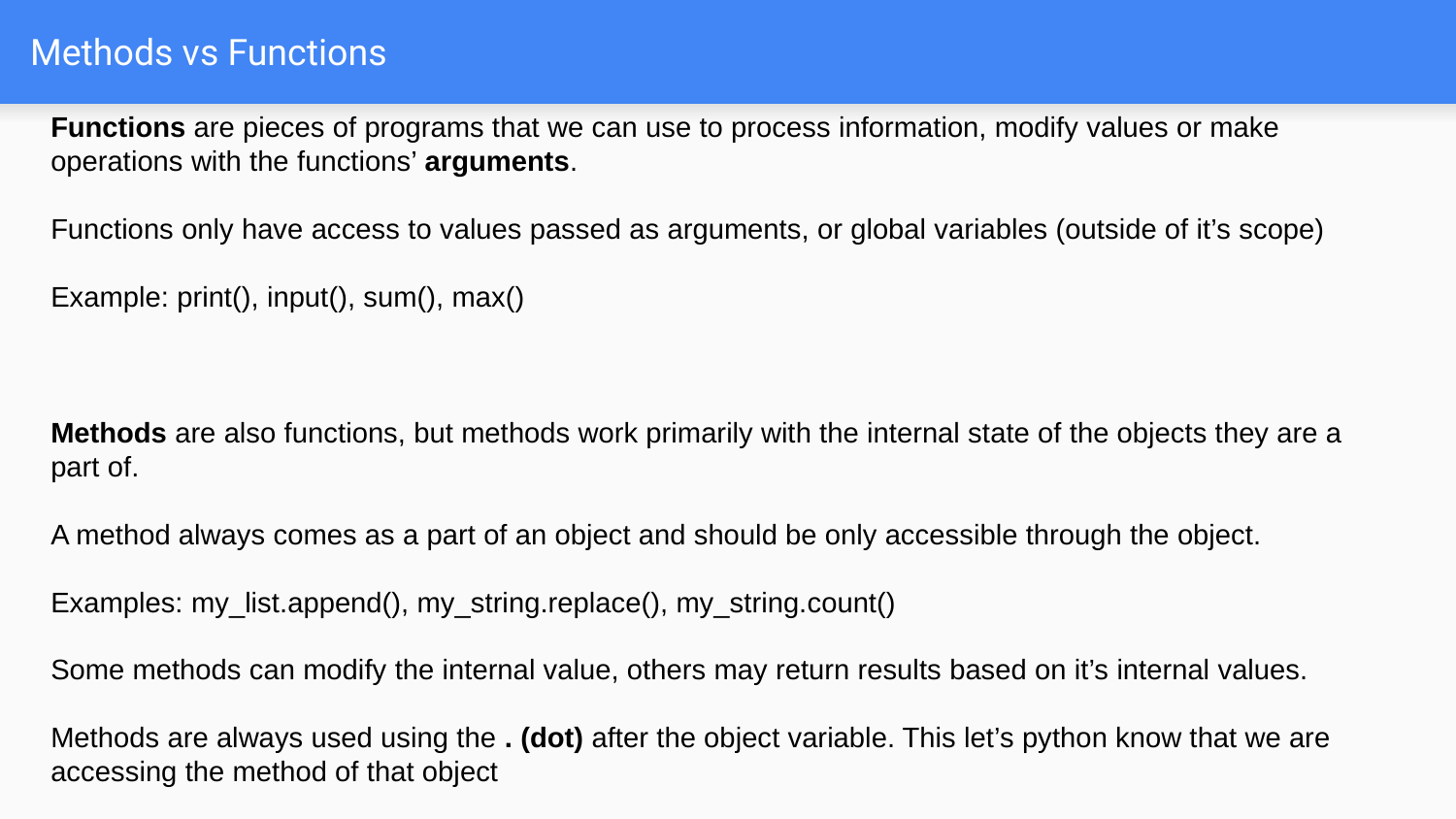

# Methods vs Functions
Functions are pieces of programs that we can use to process information, modify values or make operations with the functions’ arguments.

Functions only have access to values passed as arguments, or global variables (outside of it’s scope)

Example: print(), input(), sum(), max()

Methods are also functions, but methods work primarily with the internal state of the objects they are a part of.

A method always comes as a part of an object and should be only accessible through the object.

Examples: my_list.append(), my_string.replace(), my_string.count()

Some methods can modify the internal value, others may return results based on it’s internal values.

Methods are always used using the . (dot) after the object variable. This let’s python know that we are accessing the method of that object